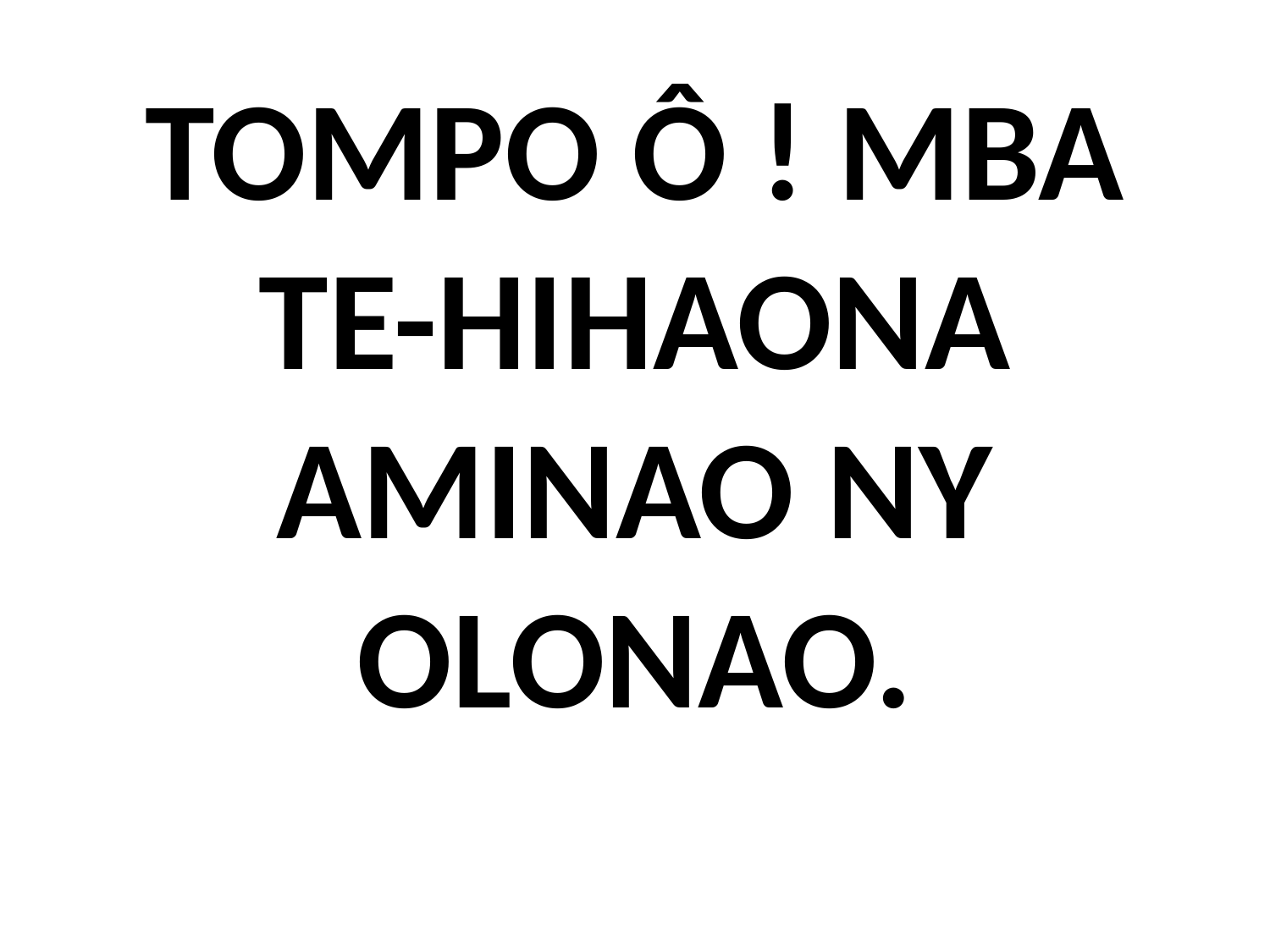

# TOMPO Ô ! MBA TE-HIHAONA AMINAO NY OLONAO.